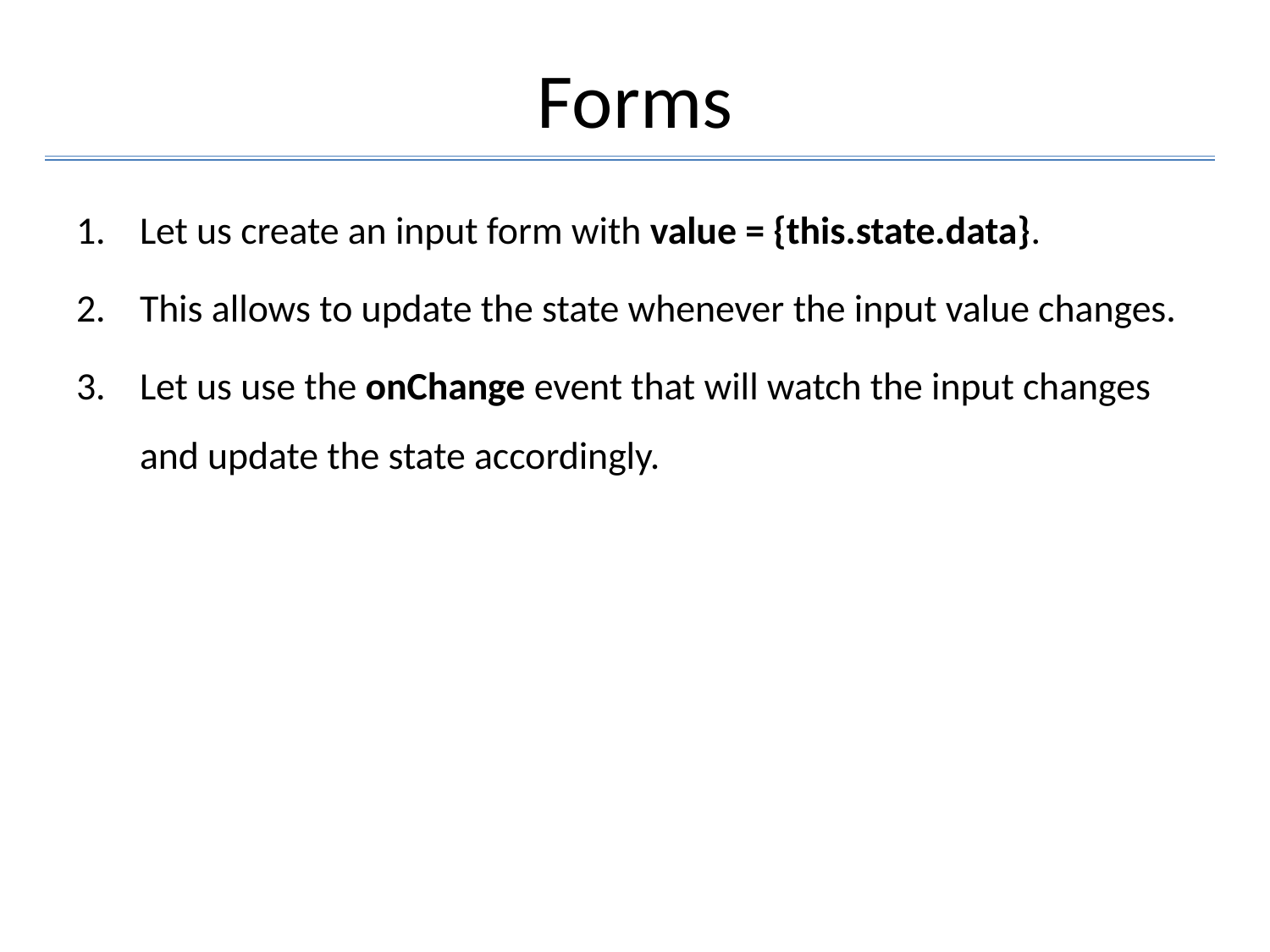

# Forms
Let us create an input form with value = {this.state.data}.
This allows to update the state whenever the input value changes.
Let us use the onChange event that will watch the input changes and update the state accordingly.